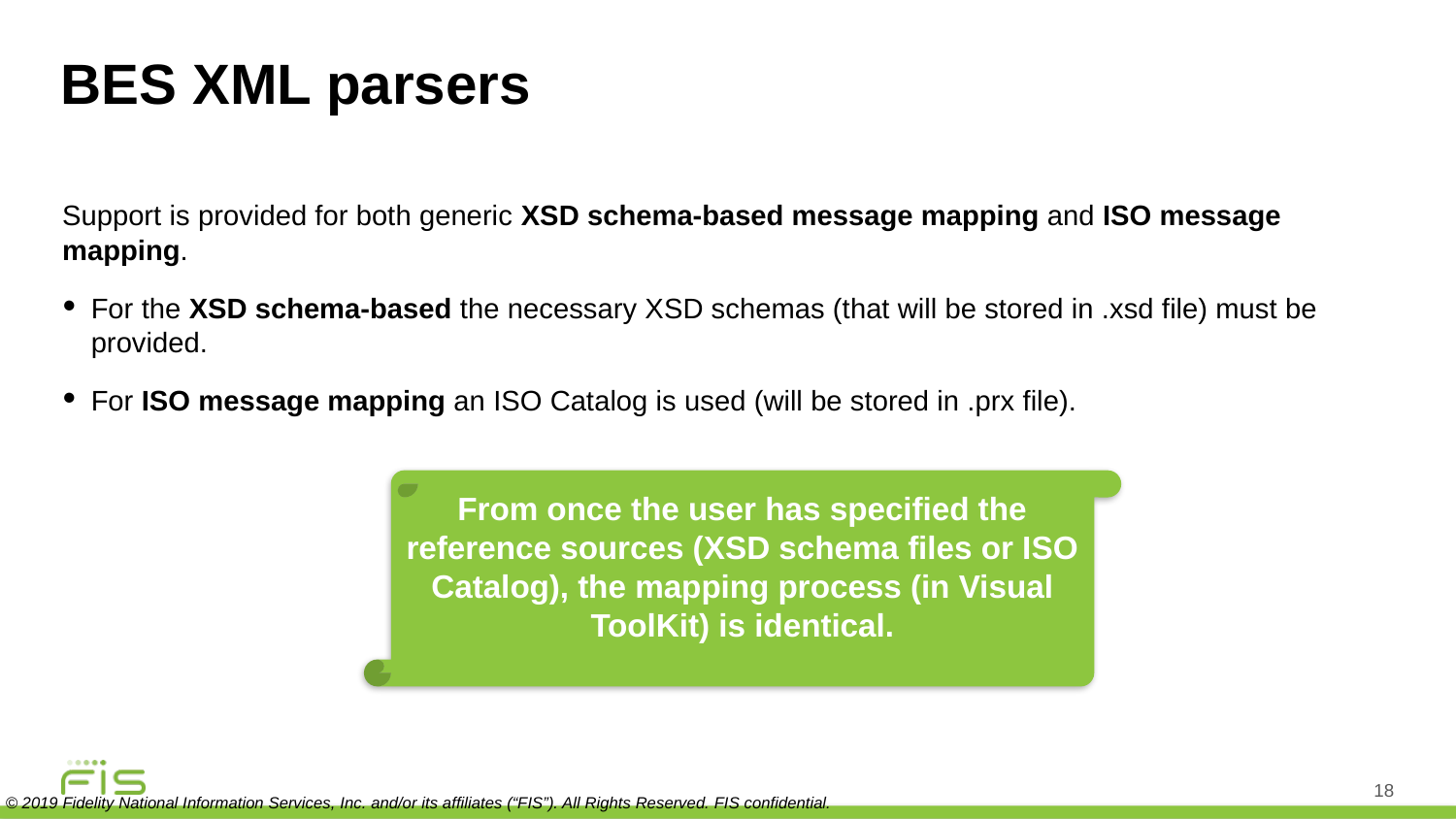

# BES XML parsers
Support is provided for both generic XSD schema-based message mapping and ISO message mapping.
For the XSD schema-based the necessary XSD schemas (that will be stored in .xsd file) must be provided.
For ISO message mapping an ISO Catalog is used (will be stored in .prx file).

From once the user has specified the reference sources (XSD schema files or ISO Catalog), the mapping process (in Visual ToolKit) is identical.

18